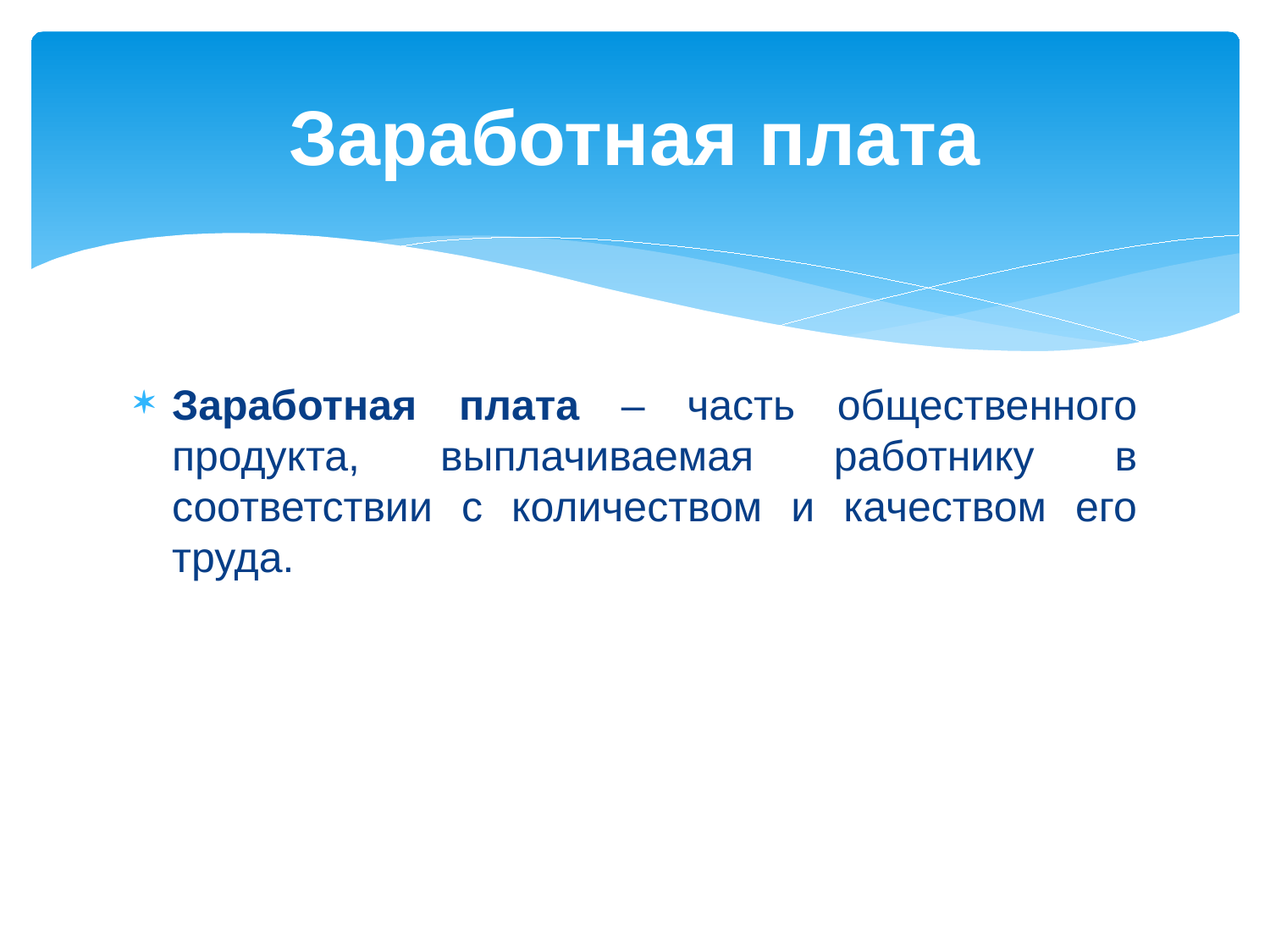

# Заработная плата
Заработная плата – часть общественного продукта, выплачиваемая работнику в соответствии с количеством и качеством его труда.